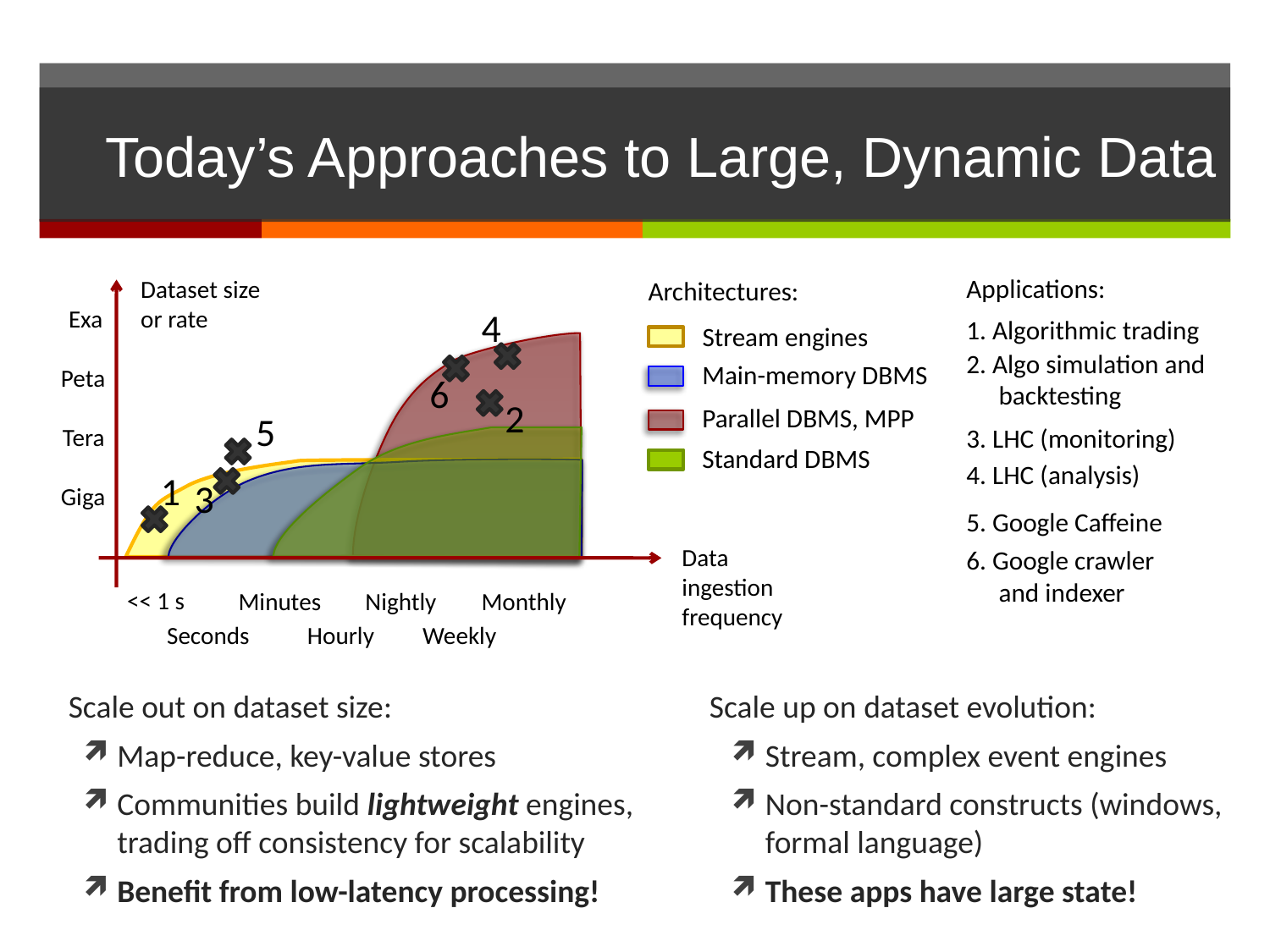

# Today’s Approaches to Large, Dynamic Data
Applications:
Dataset size or rate
Exa

Peta
Tera

Giga
Data ingestion frequency
<< 1 s
Minutes
Nightly
Monthly
Seconds
Hourly
Weekly
Architectures:
4
1. Algorithmic trading
Stream engines

2. Algo simulation and backtesting

Main-memory DBMS
6

2
Parallel DBMS, MPP
5

3. LHC (monitoring)

Standard DBMS

4. LHC (analysis)
1

3
5. Google Caffeine

6. Google crawler and indexer
Scale out on dataset size:
Map-reduce, key-value stores
Communities build lightweight engines, trading off consistency for scalability
Benefit from low-latency processing!

Scale up on dataset evolution:
Stream, complex event engines
Non-standard constructs (windows, formal language)
These apps have large state!